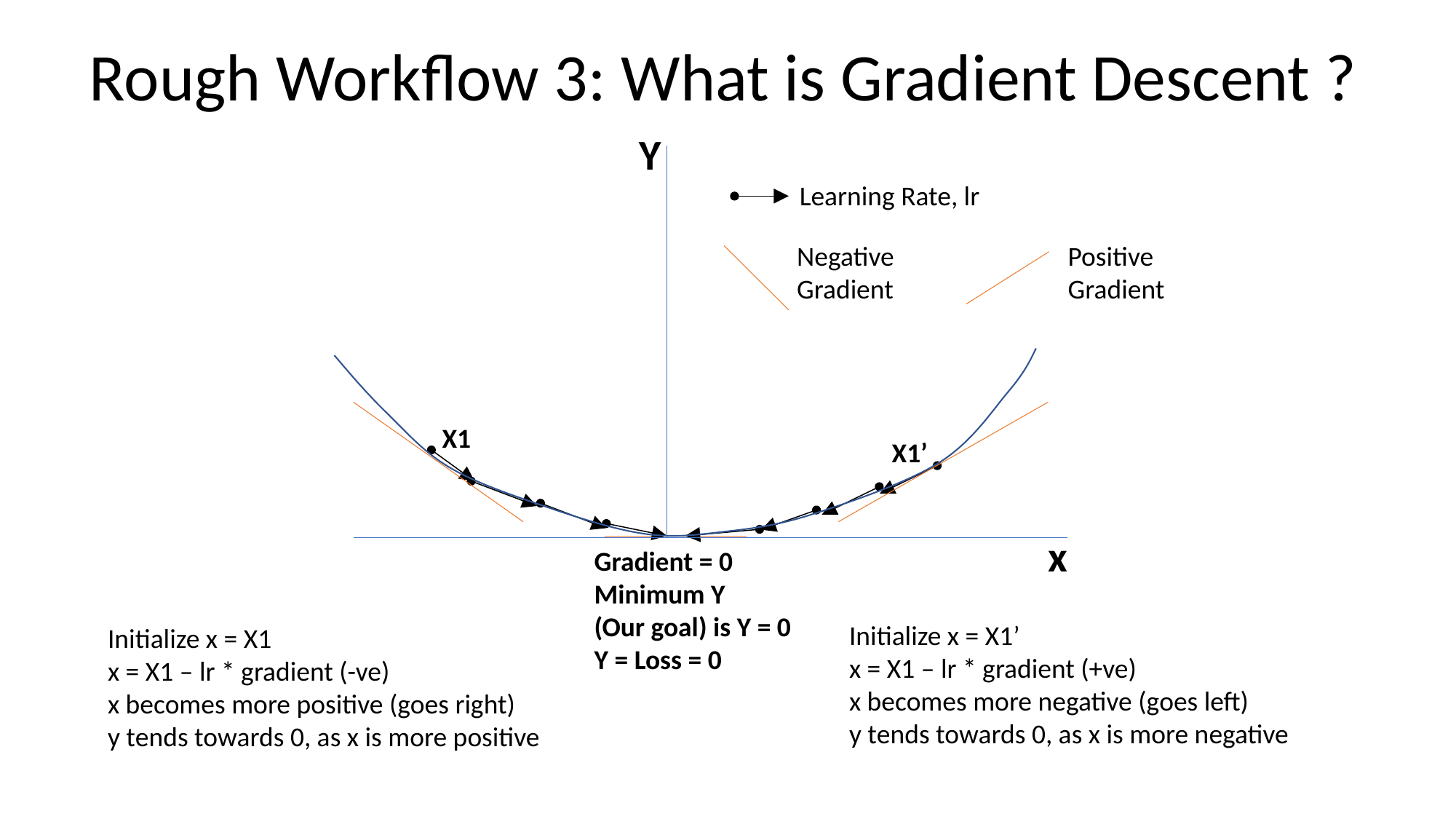

# Rough Workflow 3: What is Gradient Descent ?
Y

Learning Rate, lr
Negative Gradient
Positive  Gradient
x
X1
X1’
Gradient = 0
Minimum Y
(Our goal) is Y = 0
Y = Loss = 0
Initialize x = X1’
x = X1 – lr * gradient (+ve)
x becomes more negative (goes left)
y tends towards 0, as x is more negative
Initialize x = X1
x = X1 – lr * gradient (-ve)
x becomes more positive (goes right)
y tends towards 0, as x is more positive